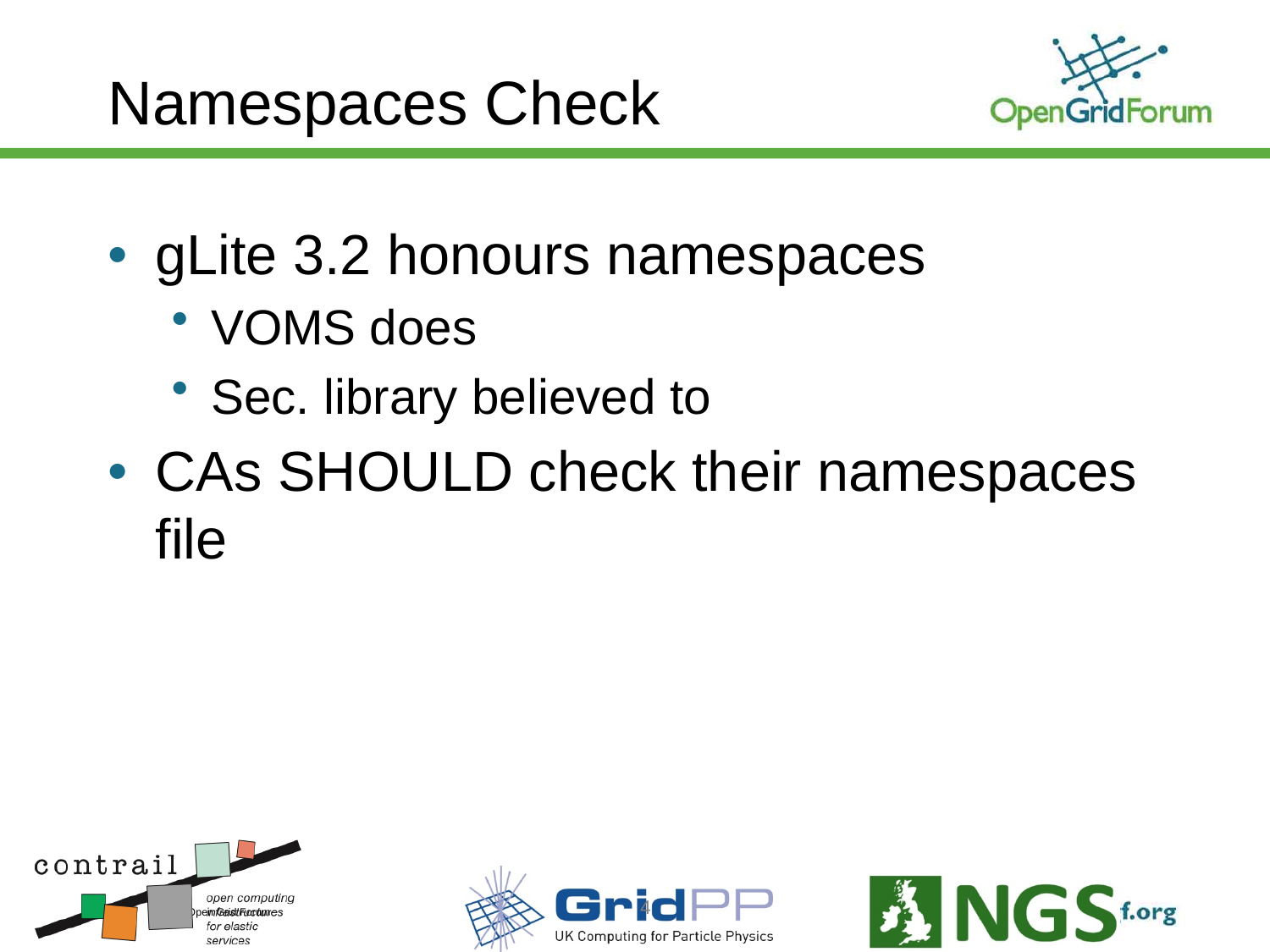

# Namespaces Check
gLite 3.2 honours namespaces
VOMS does
Sec. library believed to
CAs SHOULD check their namespaces file
4